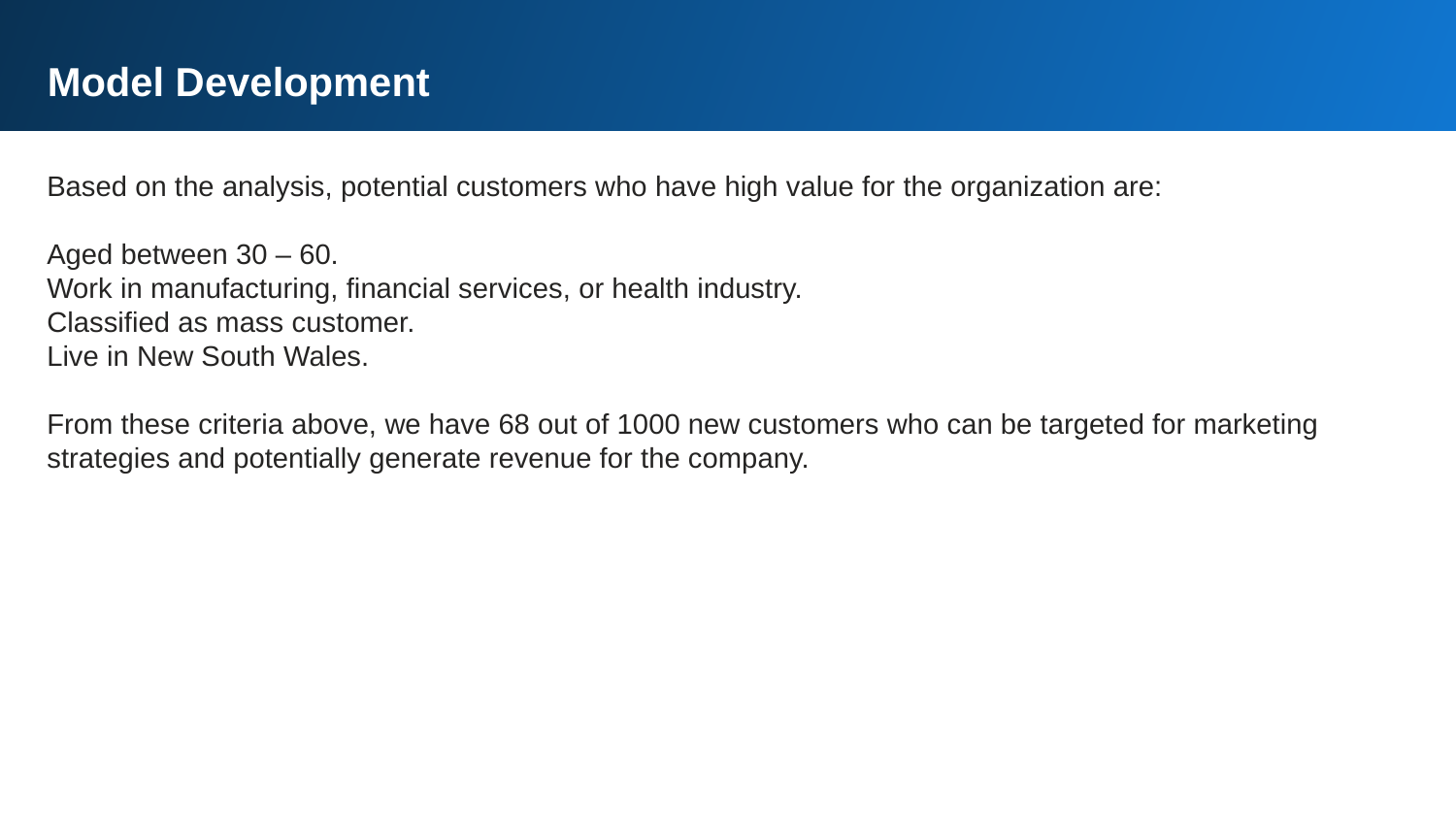

Model Development
Based on the analysis, potential customers who have high value for the organization are:

Aged between 30 – 60.
Work in manufacturing, financial services, or health industry.
Classified as mass customer.
Live in New South Wales.

From these criteria above, we have 68 out of 1000 new customers who can be targeted for marketing strategies and potentially generate revenue for the company.